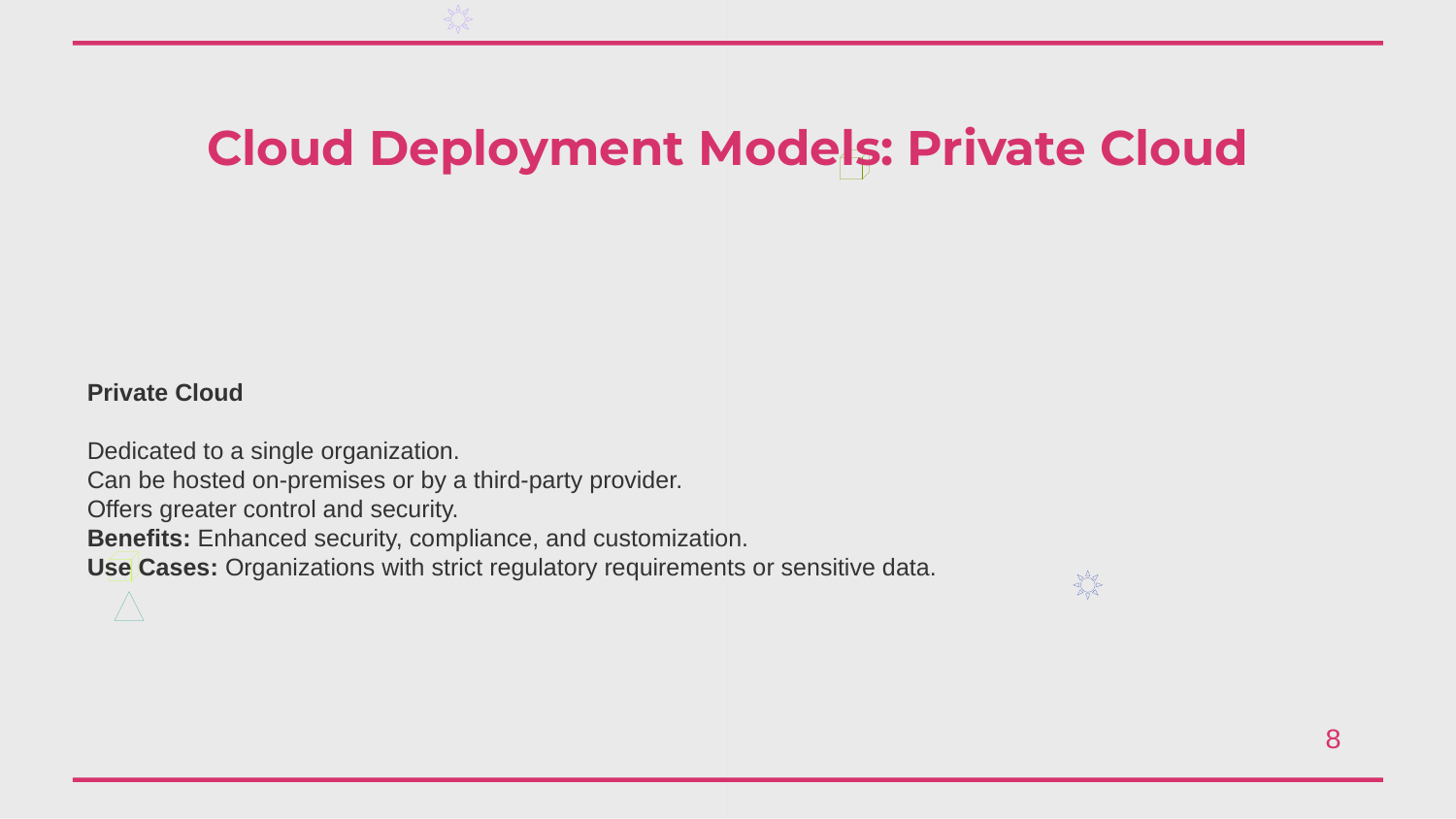

Cloud Deployment Models: Private Cloud

Private Cloud

Dedicated to a single organization.
Can be hosted on-premises or by a third-party provider.
Offers greater control and security.
Benefits: Enhanced security, compliance, and customization.
Use Cases: Organizations with strict regulatory requirements or sensitive data.

8